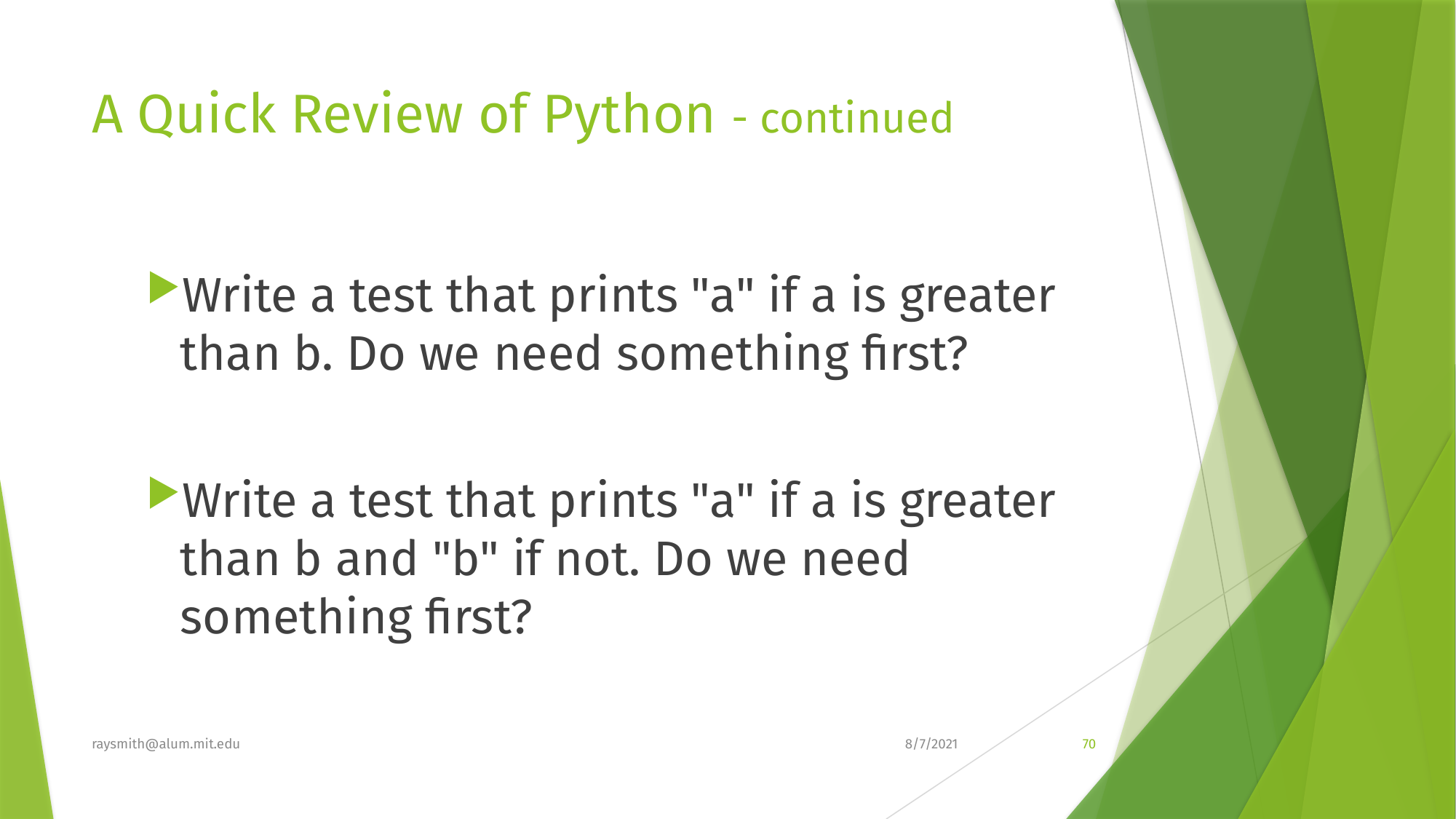

# A Quick Review of Python - continued
Write a test that prints "a" if a is greater than b. Do we need something first?

Write a test that prints "a" if a is greater than b and "b" if not. Do we need something first?
raysmith@alum.mit.edu
8/7/2021
70